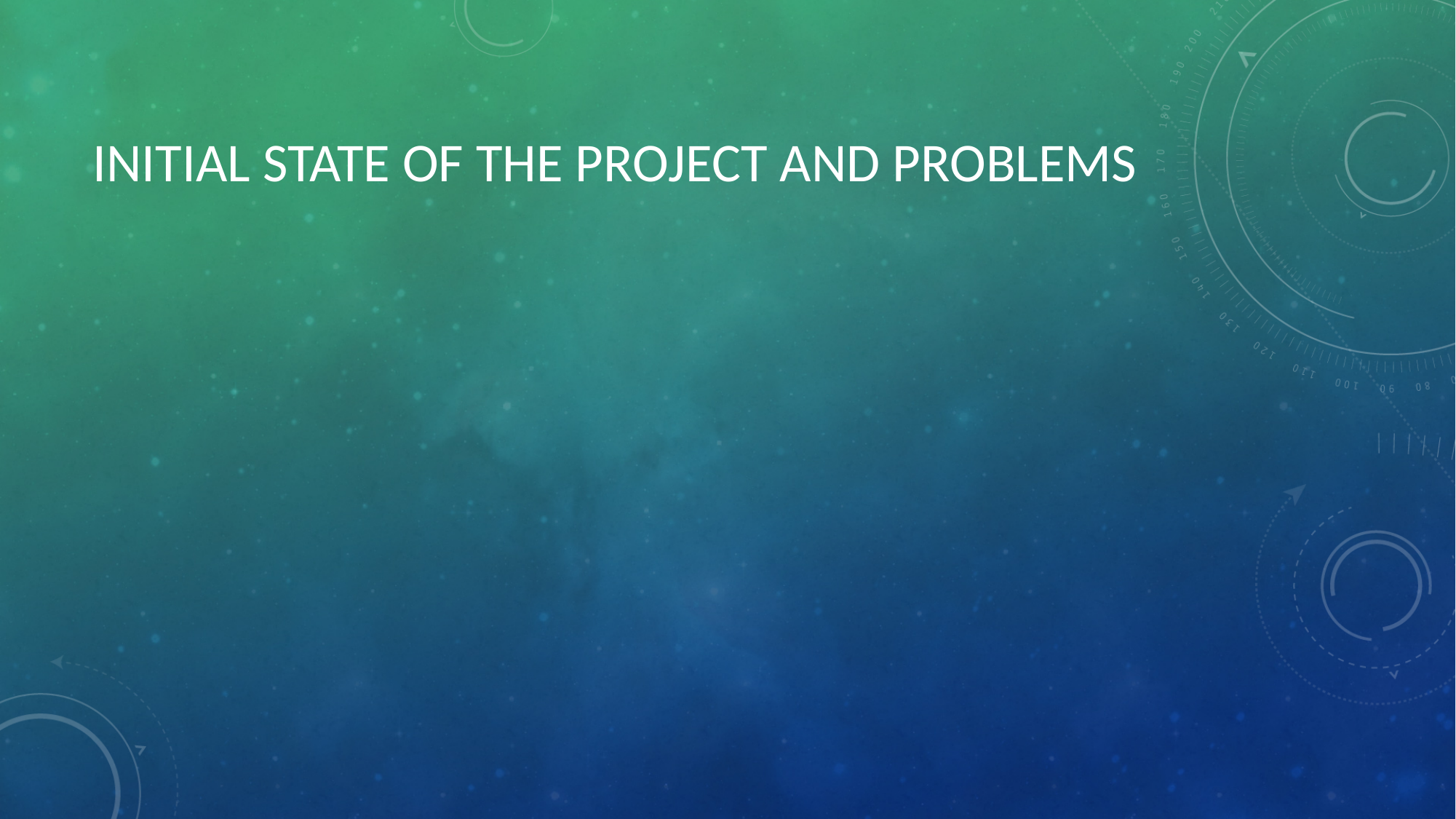

# Initial State of the project and problems